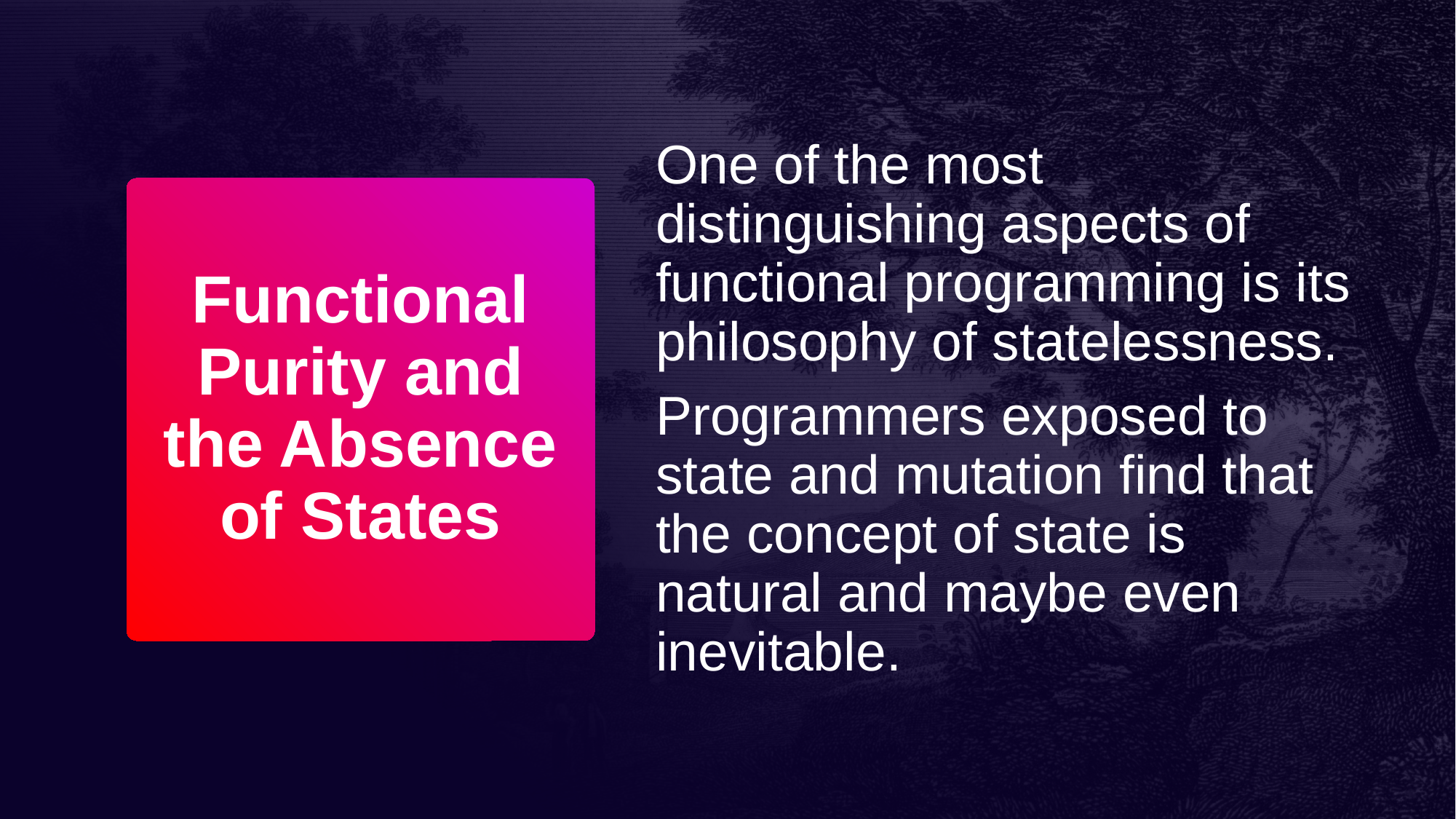

One of the most distinguishing aspects of functional programming is its philosophy of statelessness.
Programmers exposed to state and mutation find that the concept of state is natural and maybe even inevitable.
# Functional Purity and the Absence of States